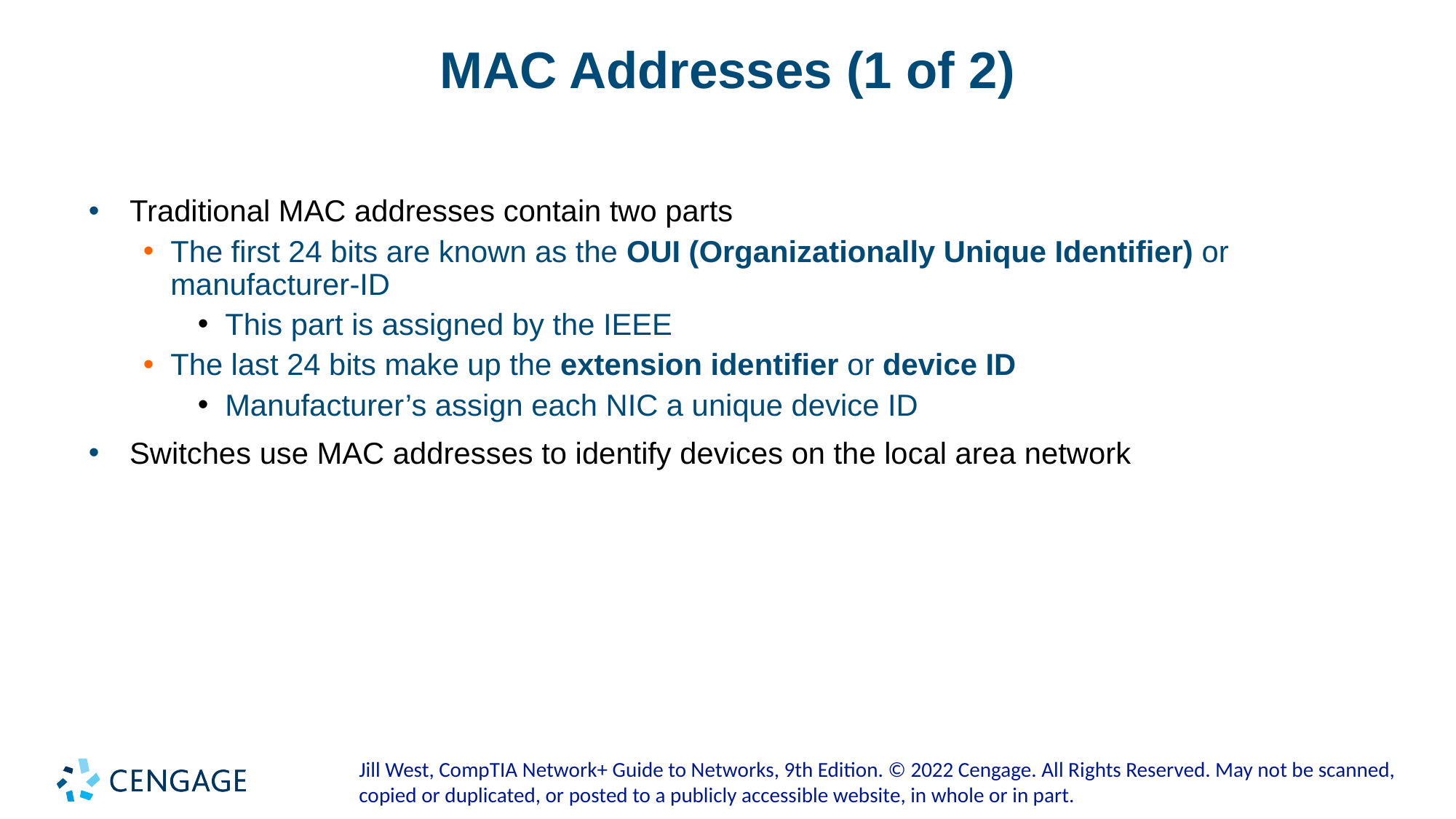

# MAC Addresses (1 of 2)
Traditional MAC addresses contain two parts
The first 24 bits are known as the OUI (Organizationally Unique Identifier) or manufacturer-ID
This part is assigned by the IEEE
The last 24 bits make up the extension identifier or device ID
Manufacturer’s assign each NIC a unique device ID
Switches use MAC addresses to identify devices on the local area network